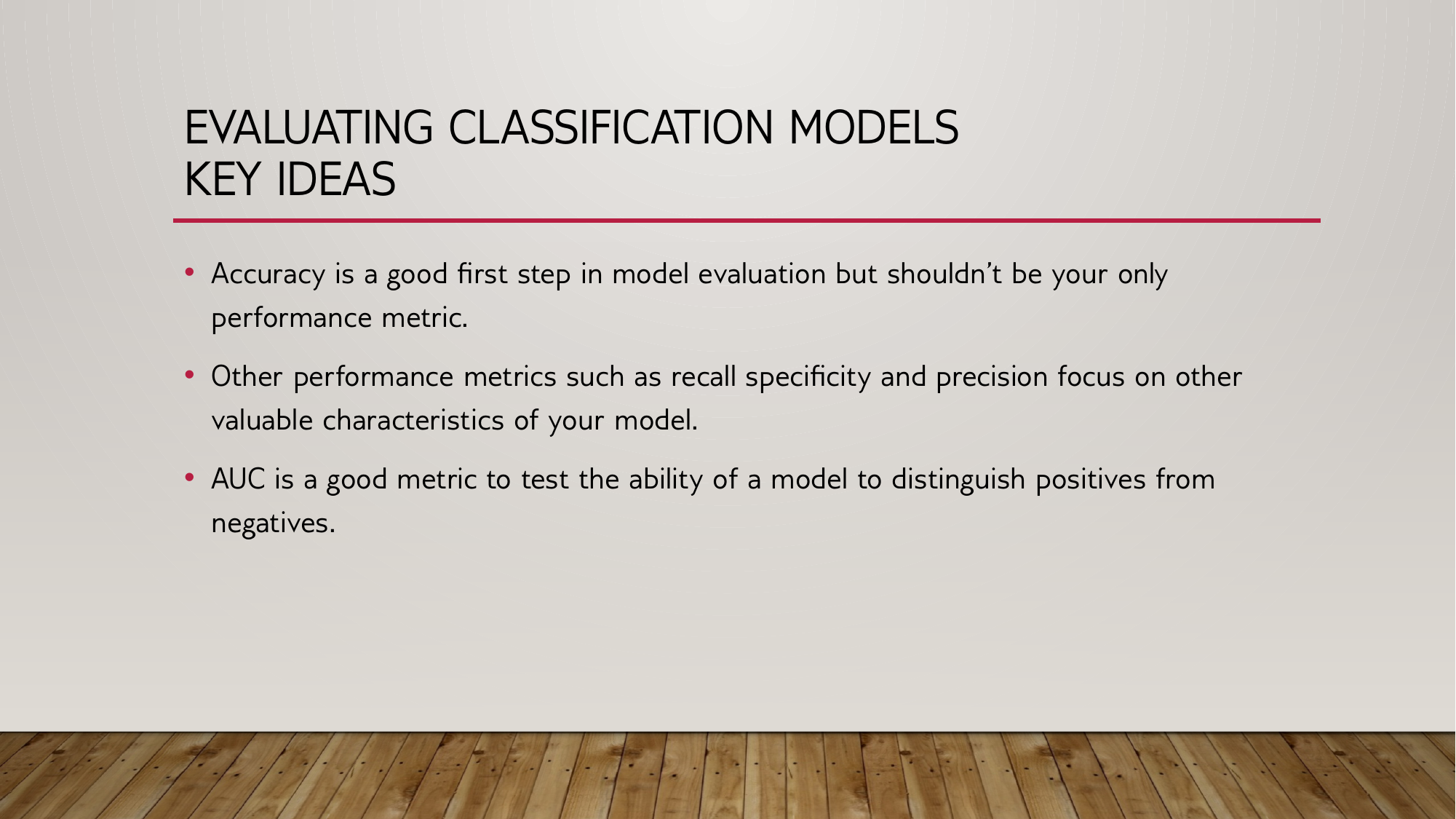

# Evaluating Classification models Key ideas
Accuracy is a good first step in model evaluation but shouldn’t be your only performance metric.
Other performance metrics such as recall specificity and precision focus on other valuable characteristics of your model.
AUC is a good metric to test the ability of a model to distinguish positives from negatives.